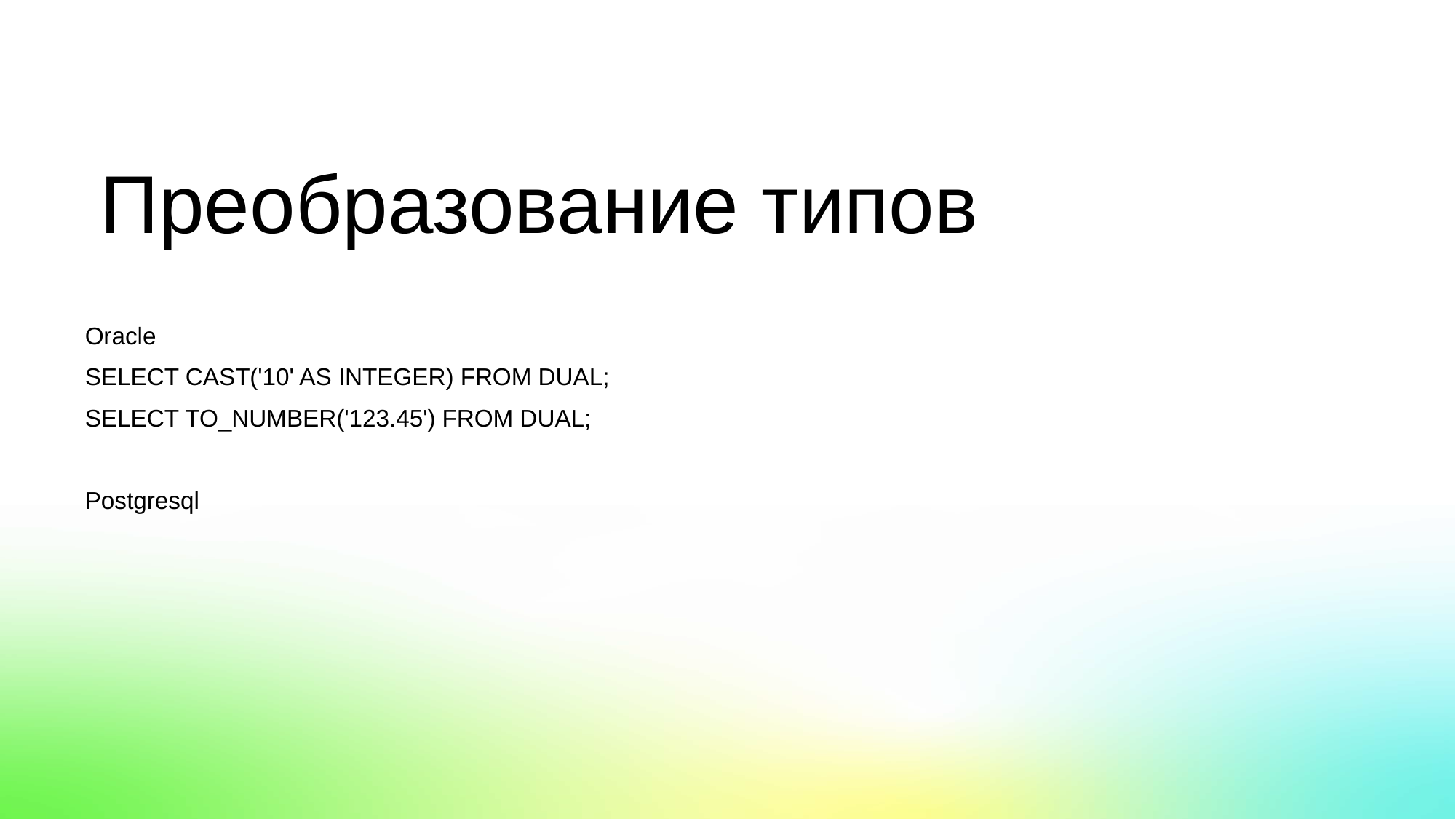

Преобразование типов
Oracle
SELECT CAST('10' AS INTEGER) FROM DUAL;
SELECT TO_NUMBER('123.45') FROM DUAL;

Postgresql